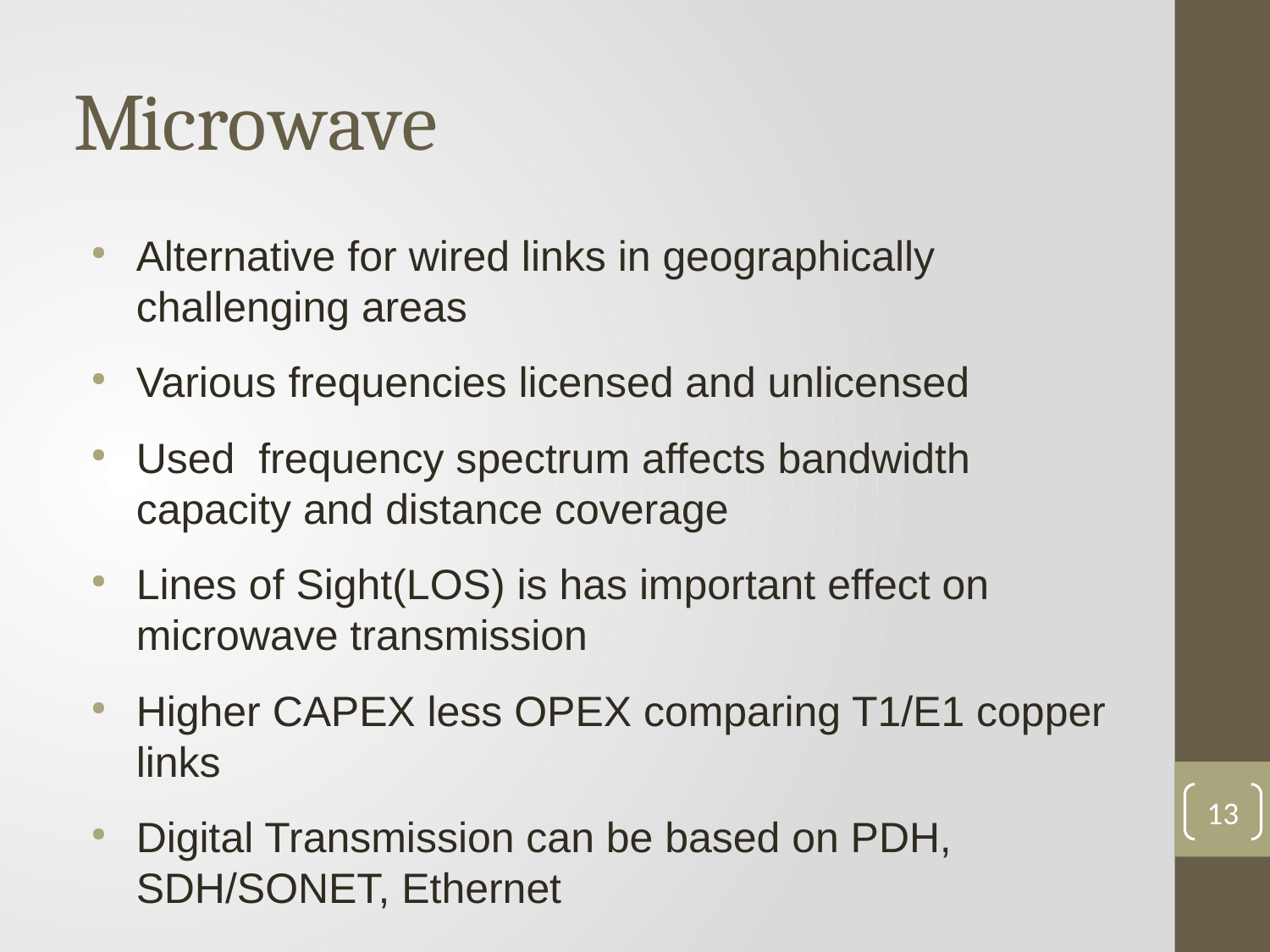

Microwave
Alternative for wired links in geographically challenging areas
Various frequencies licensed and unlicensed
Used  frequency spectrum affects bandwidth capacity and distance coverage
Lines of Sight(LOS) is has important effect on microwave transmission
Higher CAPEX less OPEX comparing T1/E1 copper links
Digital Transmission can be based on PDH, SDH/SONET, Ethernet
13